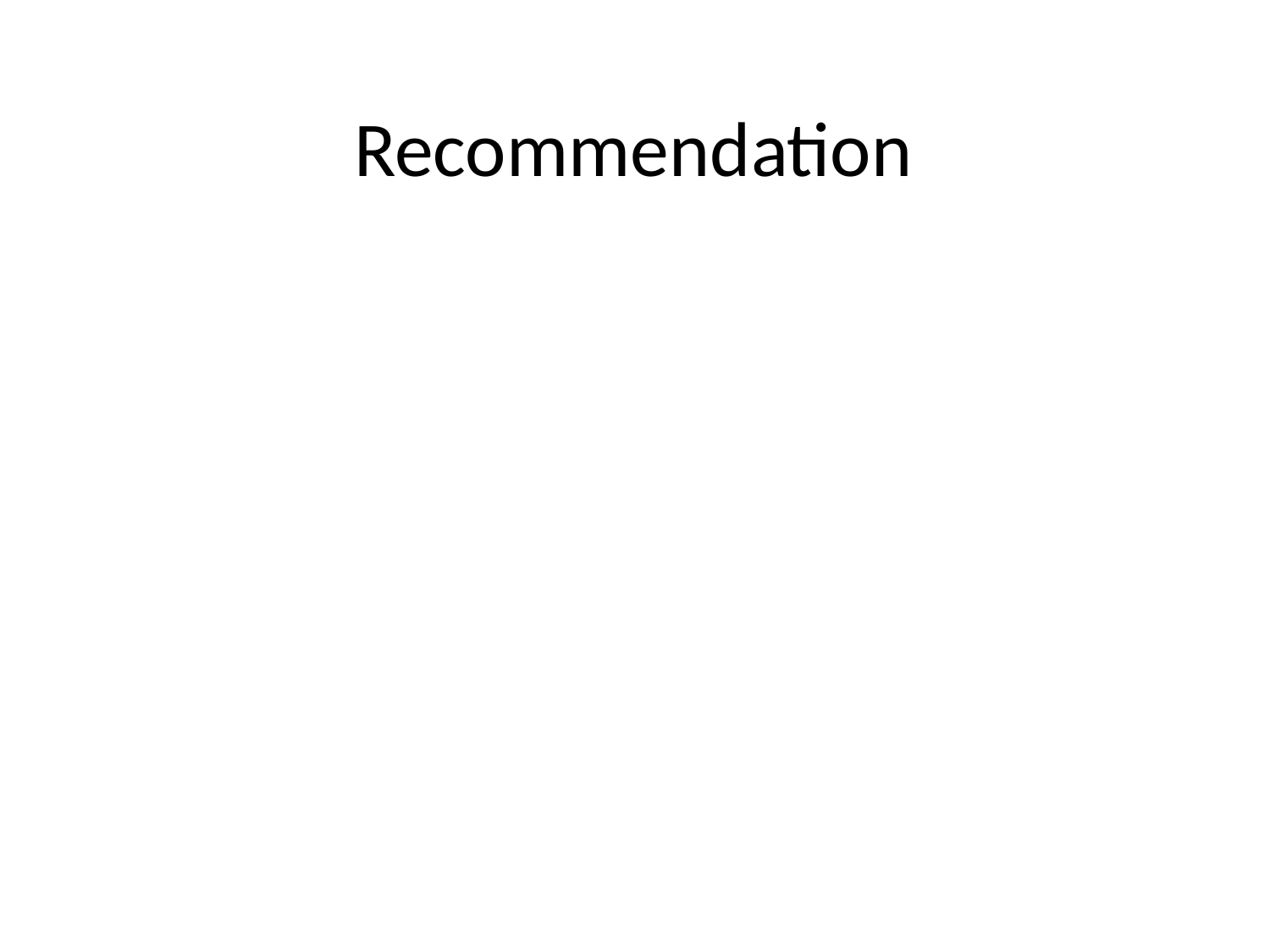

# Recommendation
As recommended by one of the author Mr. Shermin Voshmgir in his book title  “Token Economy: How Blockchains and Smart Contracts Revolutionize the  Economy”, when we discus about Blockchain, most communities look to focus on  positive potentials.
Any technology is always  just like a tool. How we utilized that tool is a question  (Voshmgir, 2019)